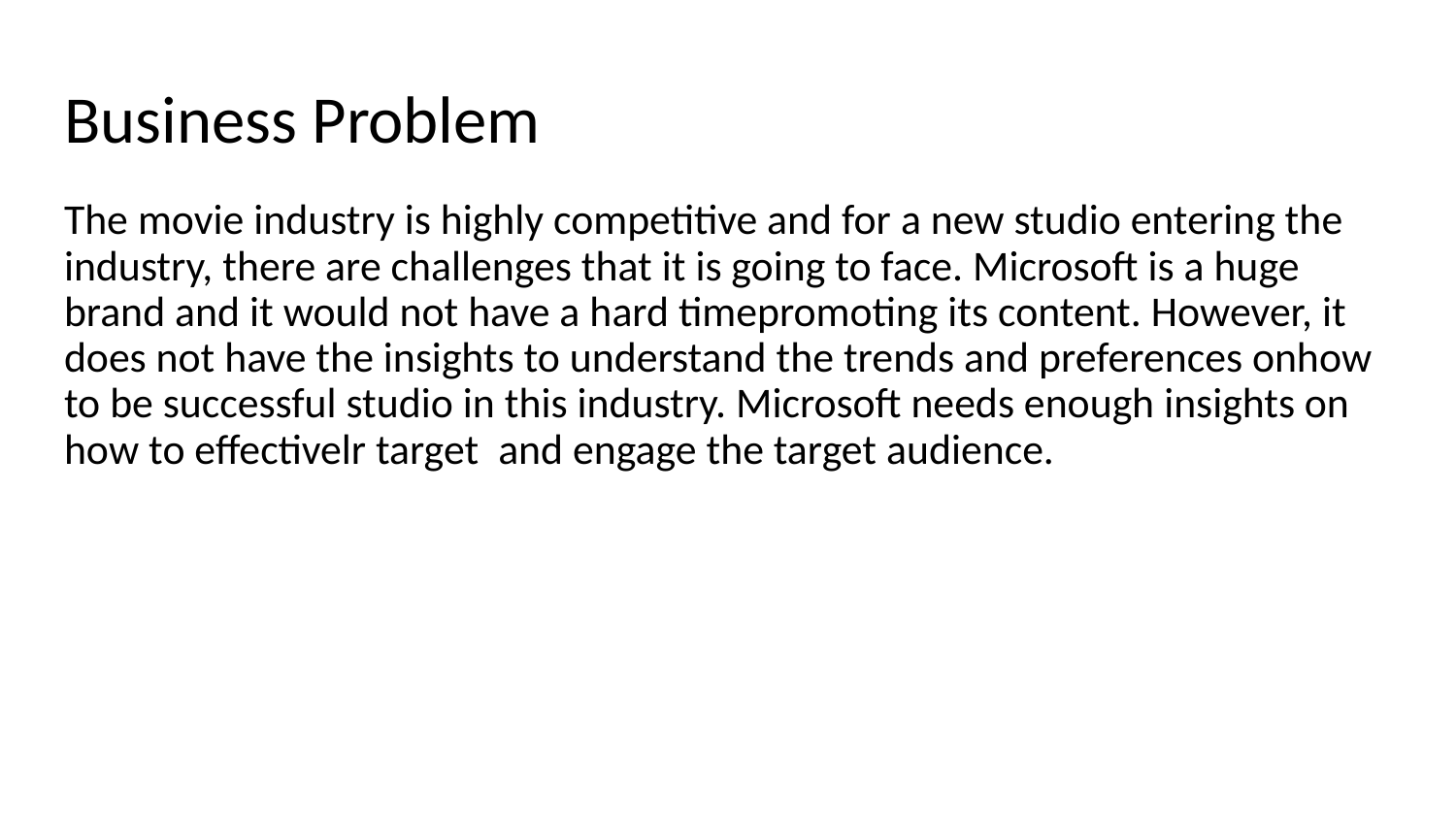

# Business Problem
The movie industry is highly competitive and for a new studio entering the industry, there are challenges that it is going to face. Microsoft is a huge brand and it would not have a hard timepromoting its content. However, it does not have the insights to understand the trends and preferences onhow to be successful studio in this industry. Microsoft needs enough insights on how to effectivelr target  and engage the target audience.